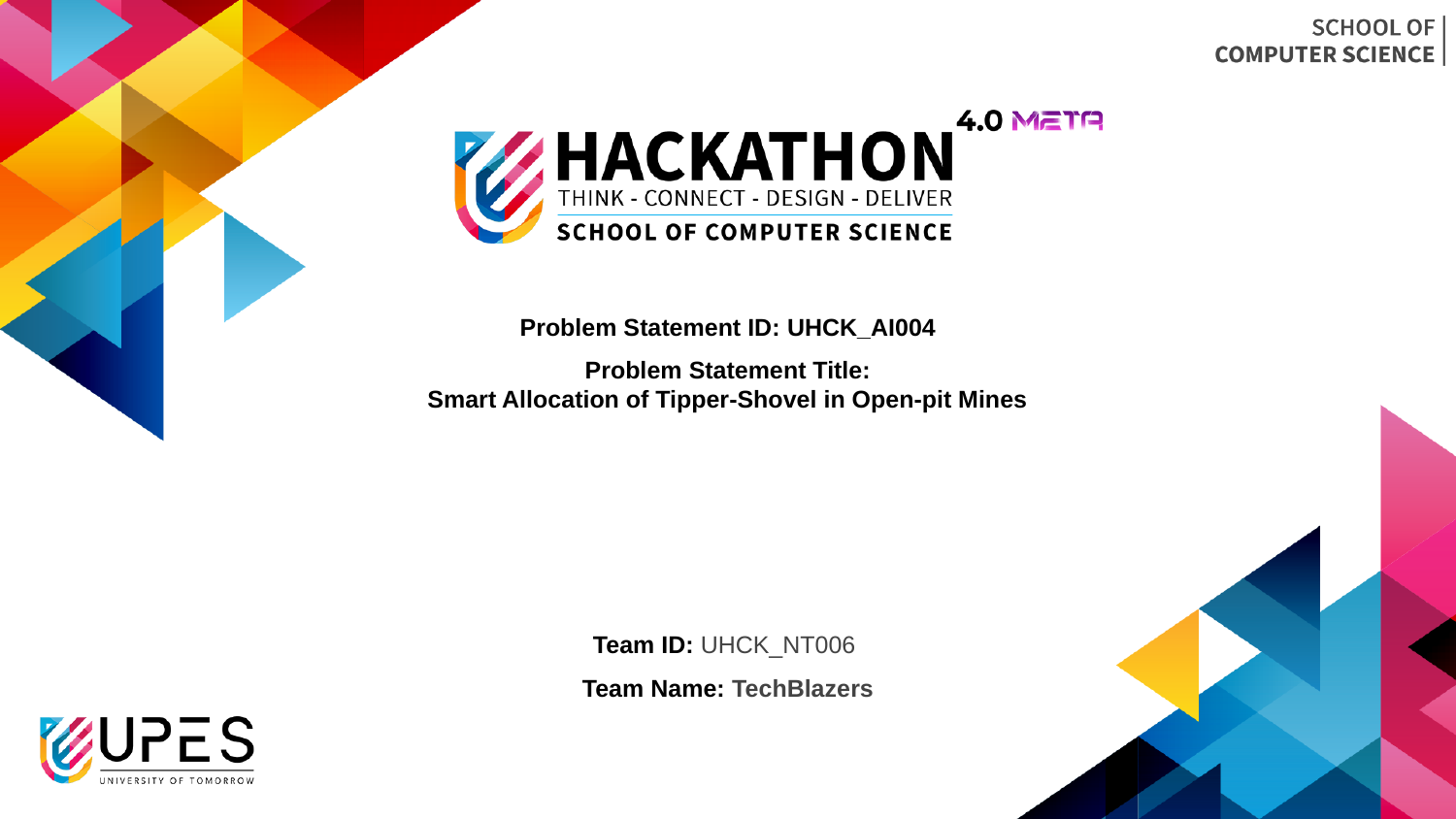

Problem Statement ID: UHCK_AI004
Problem Statement Title:
Smart Allocation of Tipper-Shovel in Open-pit Mines
Team ID: UHCK_NT006
Team Name: TechBlazers